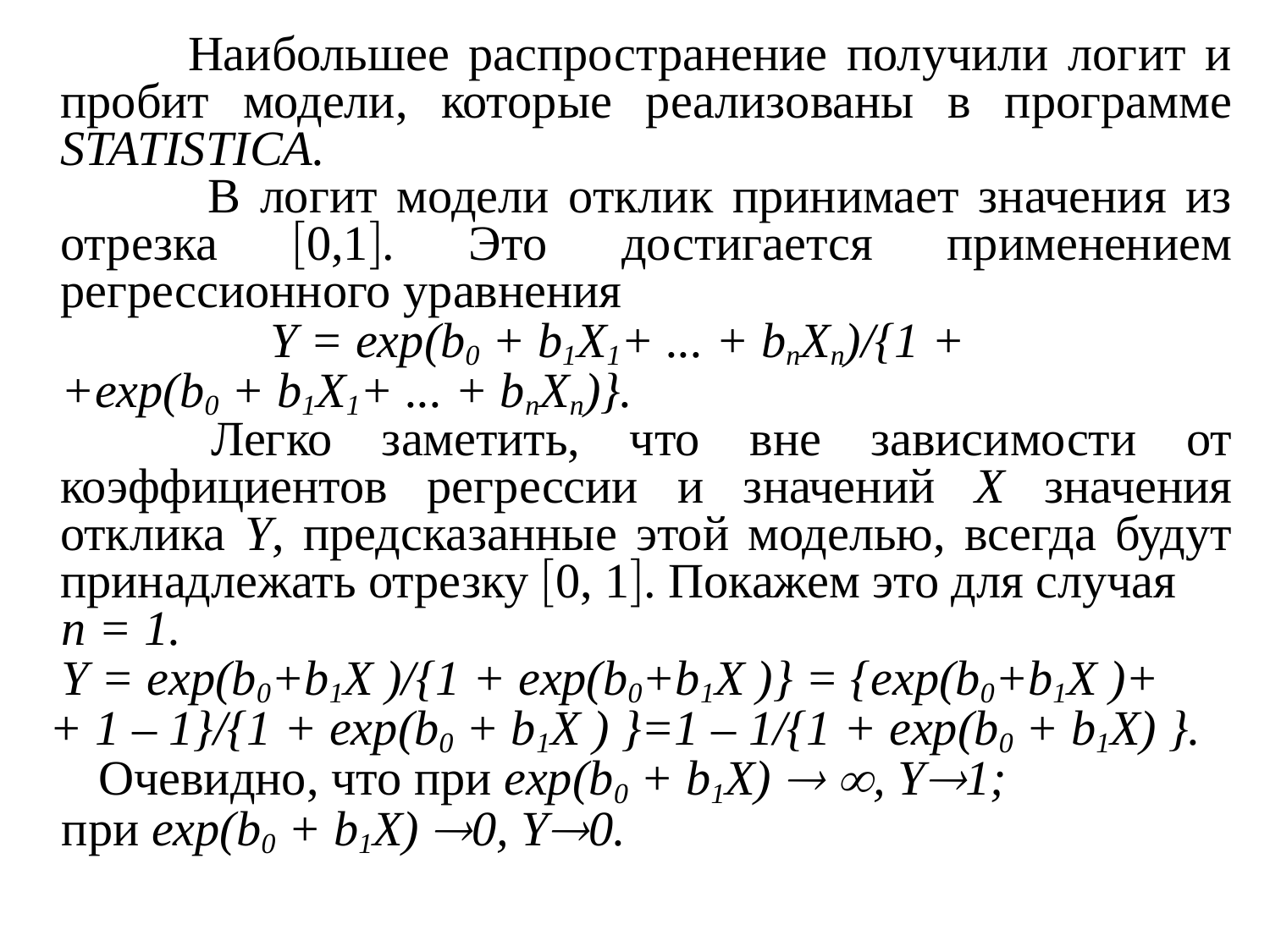

Наибольшее распространение получили логит и пробит модели, которые реализованы в программе STATISTICA.
          В логит модели отклик принимает значения из отрезка [0,1]. Это достигается применением регрессионного уравнения
                     Y = exp(b0 + b1X1+ ... + bnXn)/{1 +
    +exp(b0 + b1X1+ ... + bnXn)}.
    Легко заметить, что вне зависимости от коэффициентов регрессии и значений Х значения отклика Y, предсказанные этой моделью, всегда будут принадлежать отрезку [0, 1]. Покажем это для случая
    n = 1.
    Y = exp(b0+b1X )/{1 + exp(b0+b1X )} = {exp(b0+b1X )+
   + 1 – 1}/{1 + exp(b0 + b1X ) }=1 – 1/{1 + exp(b0 + b1X) }.
       Очевидно, что при exp(b0 + b1X) → ∞, Y→1;
    при exp(b0 + b1X) →0, Y→0.